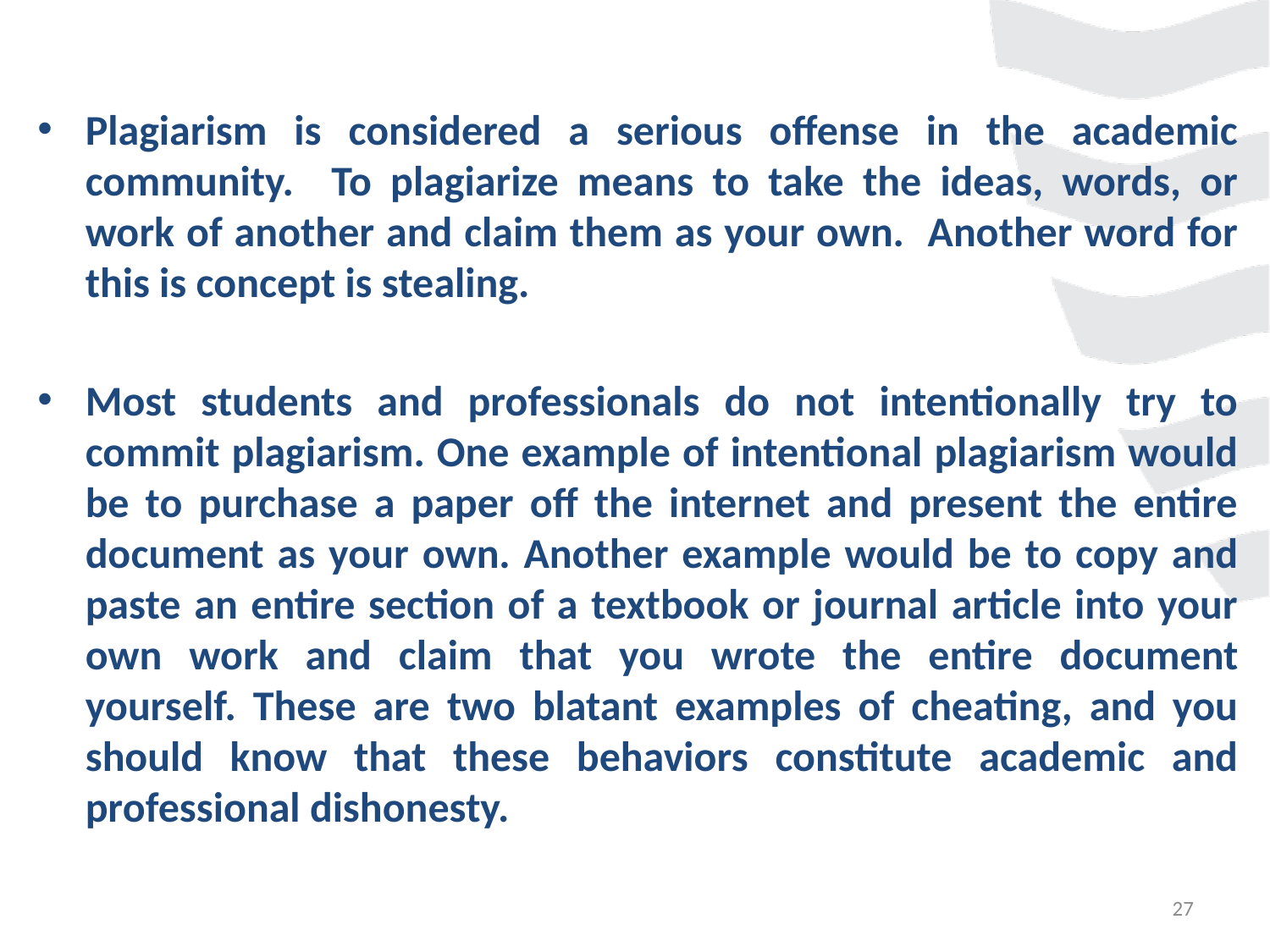

Plagiarism is considered a serious offense in the academic community.  To plagiarize means to take the ideas, words, or work of another and claim them as your own.  Another word for this is concept is stealing.

Most students and professionals do not intentionally try to commit plagiarism. One example of intentional plagiarism would be to purchase a paper off the internet and present the entire document as your own. Another example would be to copy and paste an entire section of a textbook or journal article into your own work and claim that you wrote the entire document yourself. These are two blatant examples of cheating, and you should know that these behaviors constitute academic and professional dishonesty.

27